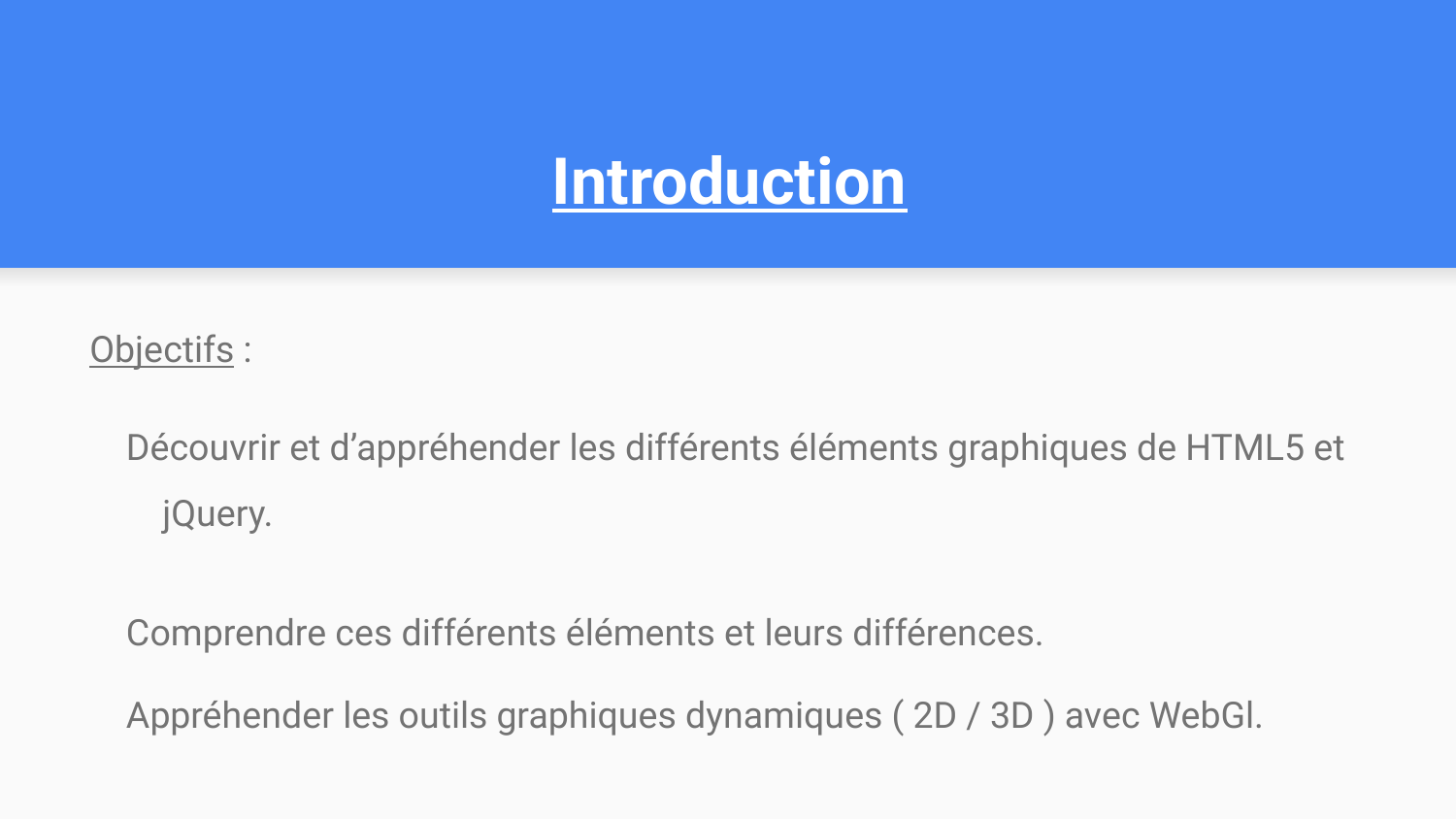

# Introduction
Objectifs :
Découvrir et d’appréhender les différents éléments graphiques de HTML5 et jQuery.
Comprendre ces différents éléments et leurs différences.
Appréhender les outils graphiques dynamiques ( 2D / 3D ) avec WebGl.